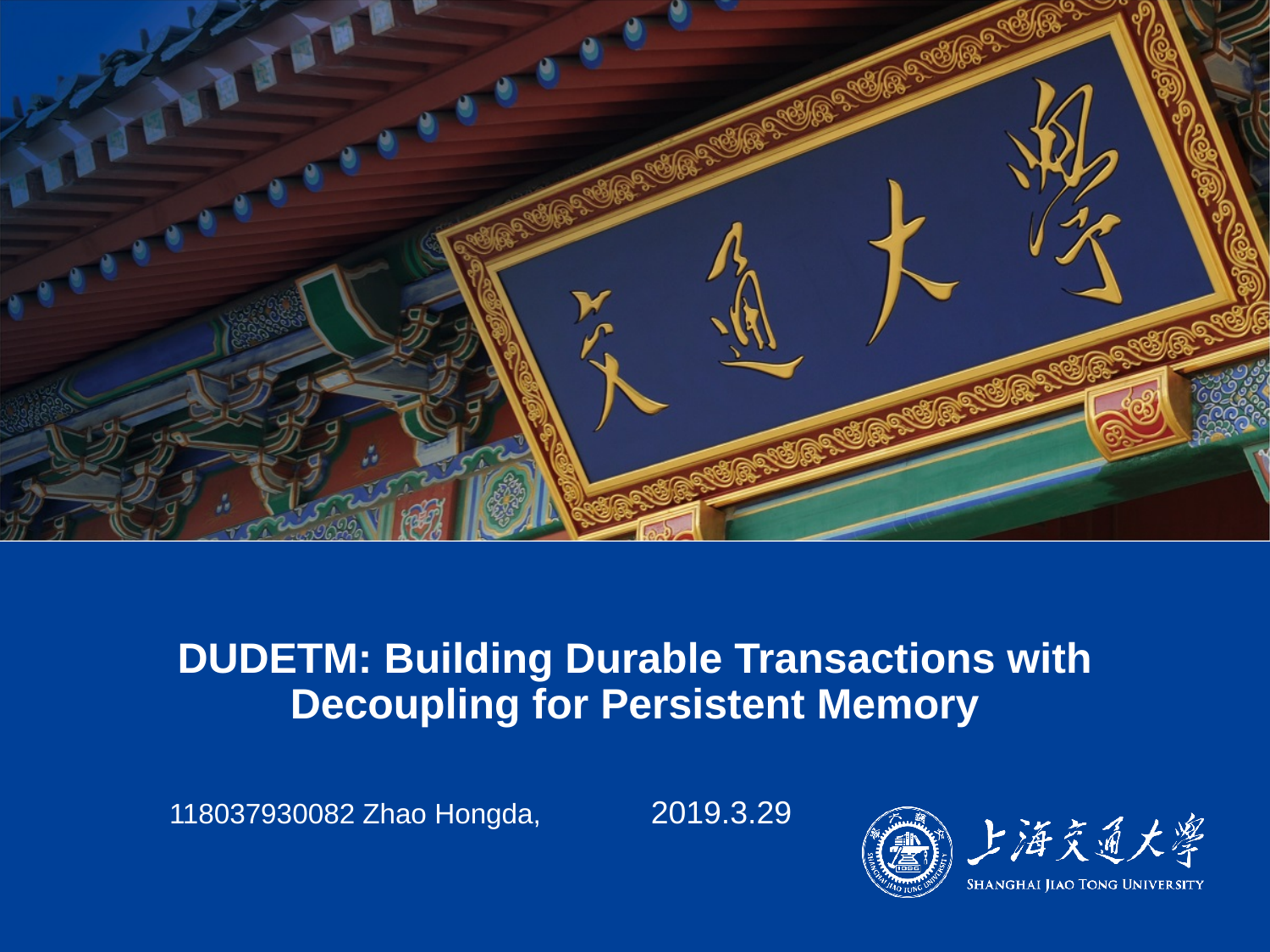

# DUDETM: Building Durable Transactions with Decoupling for Persistent Memory
118037930082 Zhao Hongda,
2019.3.29